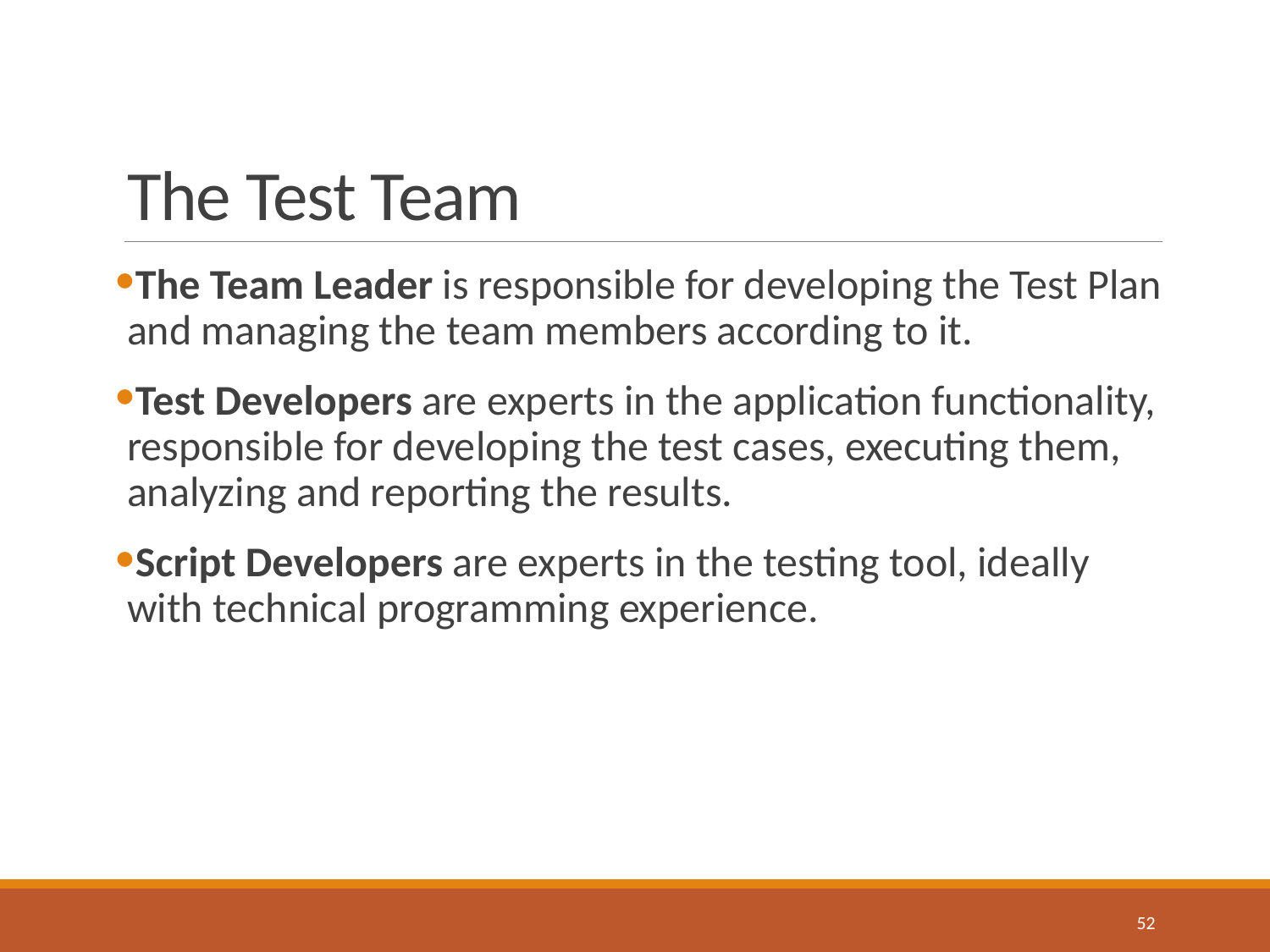

# The Test Team
The Team Leader is responsible for developing the Test Plan and managing the team members according to it.
Test Developers are experts in the application functionality,
responsible for developing the test cases, executing them, analyzing and reporting the results.
Script Developers are experts in the testing tool, ideally with technical programming experience.

52